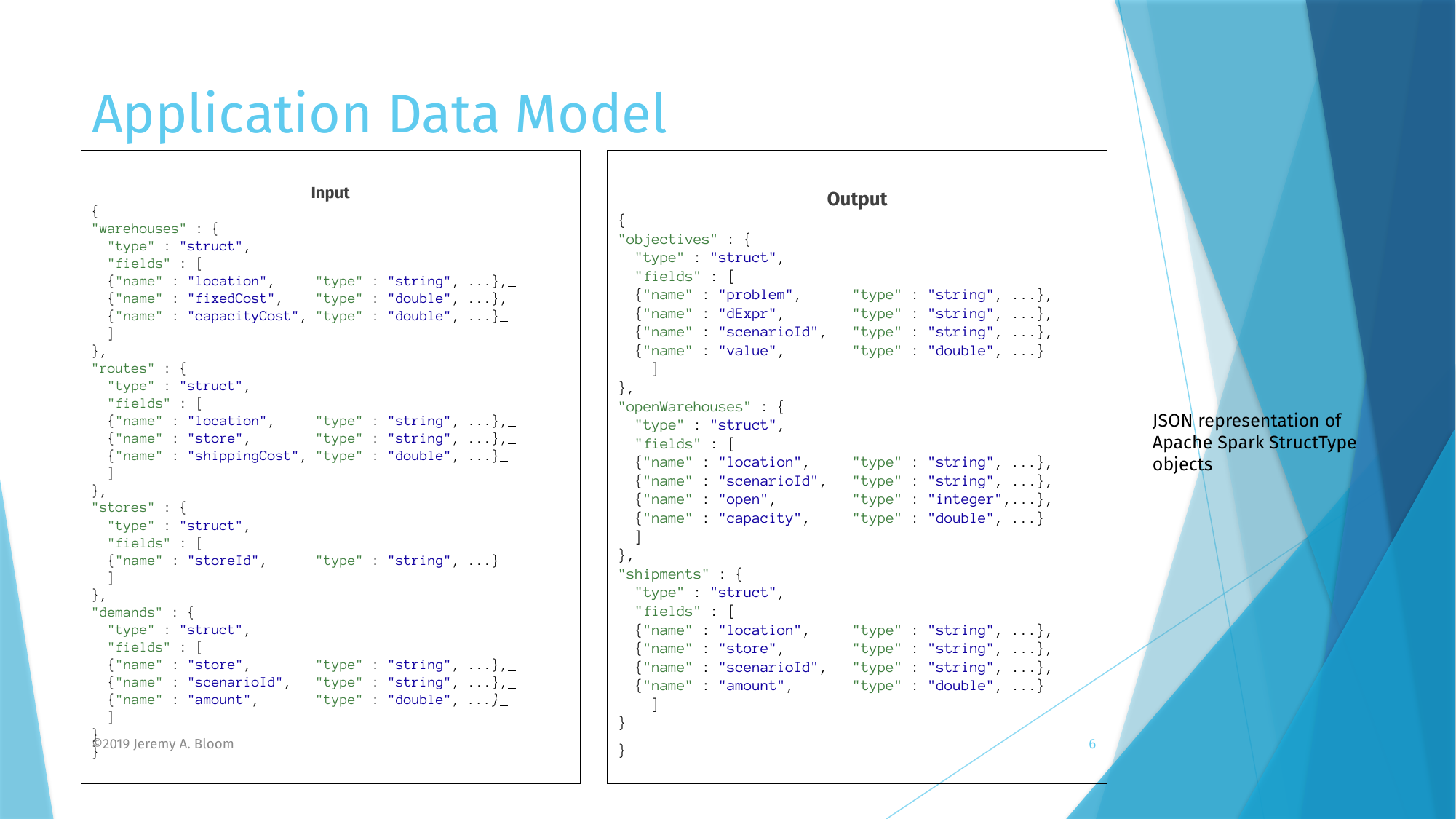

# Application Data Model

Input
{
"warehouses" : {
  "type" : "struct",
  "fields" : [
  {"name" : "location",     "type" : "string", ...},
  {"name" : "fixedCost",    "type" : "double", ...},
  {"name" : "capacityCost", "type" : "double", ...}
  ]
},
"routes" : {
  "type" : "struct",
  "fields" : [
  {"name" : "location",     "type" : "string", ...},
  {"name" : "store",        "type" : "string", ...},
  {"name" : "shippingCost", "type" : "double", ...}
  ]
},
"stores" : {
  "type" : "struct",
  "fields" : [
  {"name" : "storeId",      "type" : "string", ...}
  ]
},
"demands" : {
  "type" : "struct",
  "fields" : [
  {"name" : "store",        "type" : "string", ...},
  {"name" : "scenarioId",   "type" : "string", ...},
  {"name" : "amount",       "type" : "double", ...}
  ]
}
}

Output
{
"objectives" : {
  "type" : "struct",
  "fields" : [
  {"name" : "problem",      "type" : "string", ...},
  {"name" : "dExpr",        "type" : "string", ...},
  {"name" : "scenarioId",   "type" : "string", ...},
  {"name" : "value",        "type" : "double", ...}
    ]
},
"openWarehouses" : {
  "type" : "struct",
  "fields" : [
  {"name" : "location",     "type" : "string", ...},
  {"name" : "scenarioId",   "type" : "string", ...},
  {"name" : "open",         "type" : "integer",...},
  {"name" : "capacity",     "type" : "double", ...}
  ]
},
"shipments" : {
  "type" : "struct",
  "fields" : [
  {"name" : "location",     "type" : "string", ...},
  {"name" : "store",        "type" : "string", ...},
  {"name" : "scenarioId",   "type" : "string", ...},
  {"name" : "amount",       "type" : "double", ...}
    ]
}
}
JSON representation of Apache Spark StructType objects
©2019 Jeremy A. Bloom
6